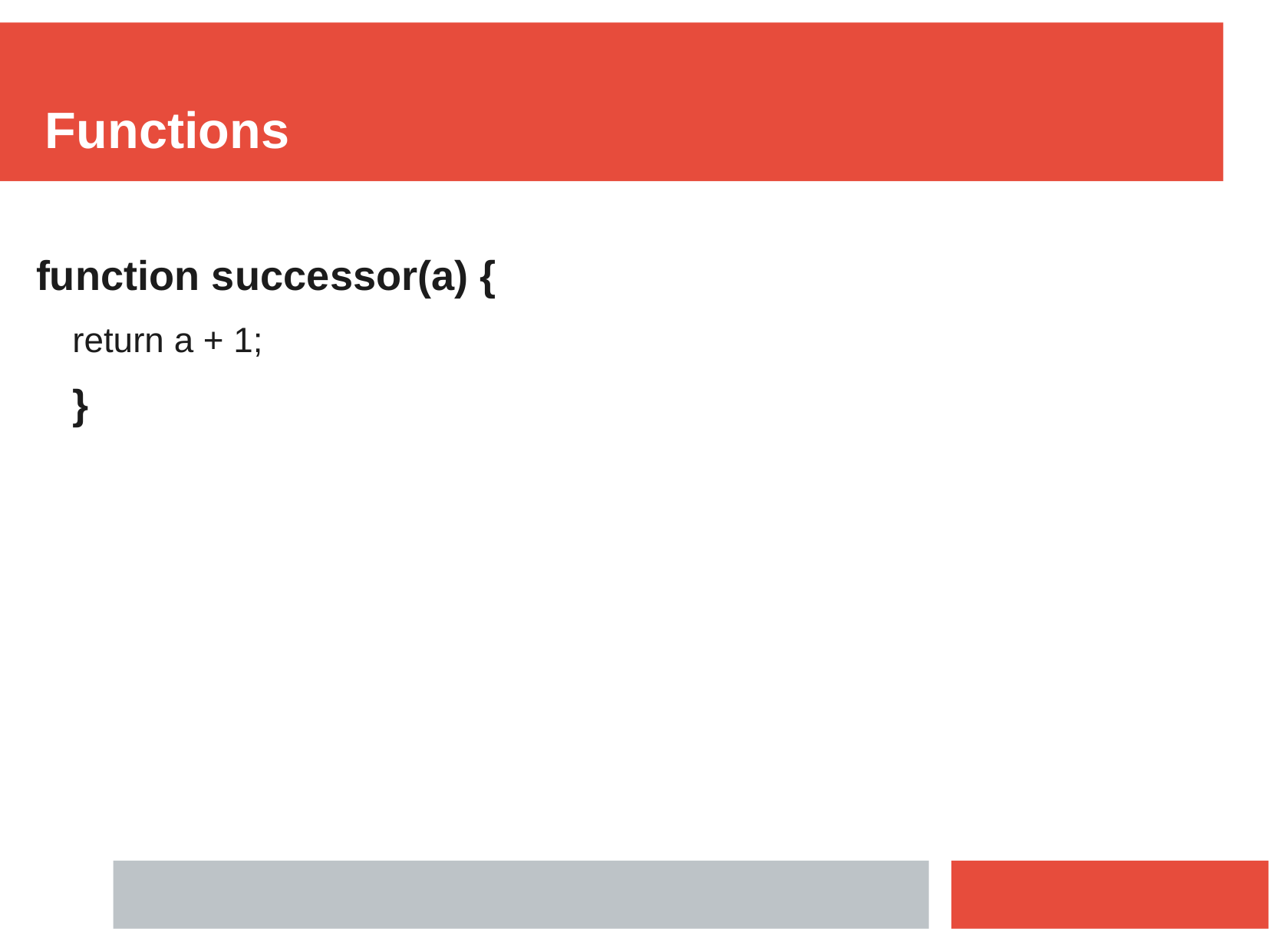

Functions
function successor(a) {
return a + 1;
}